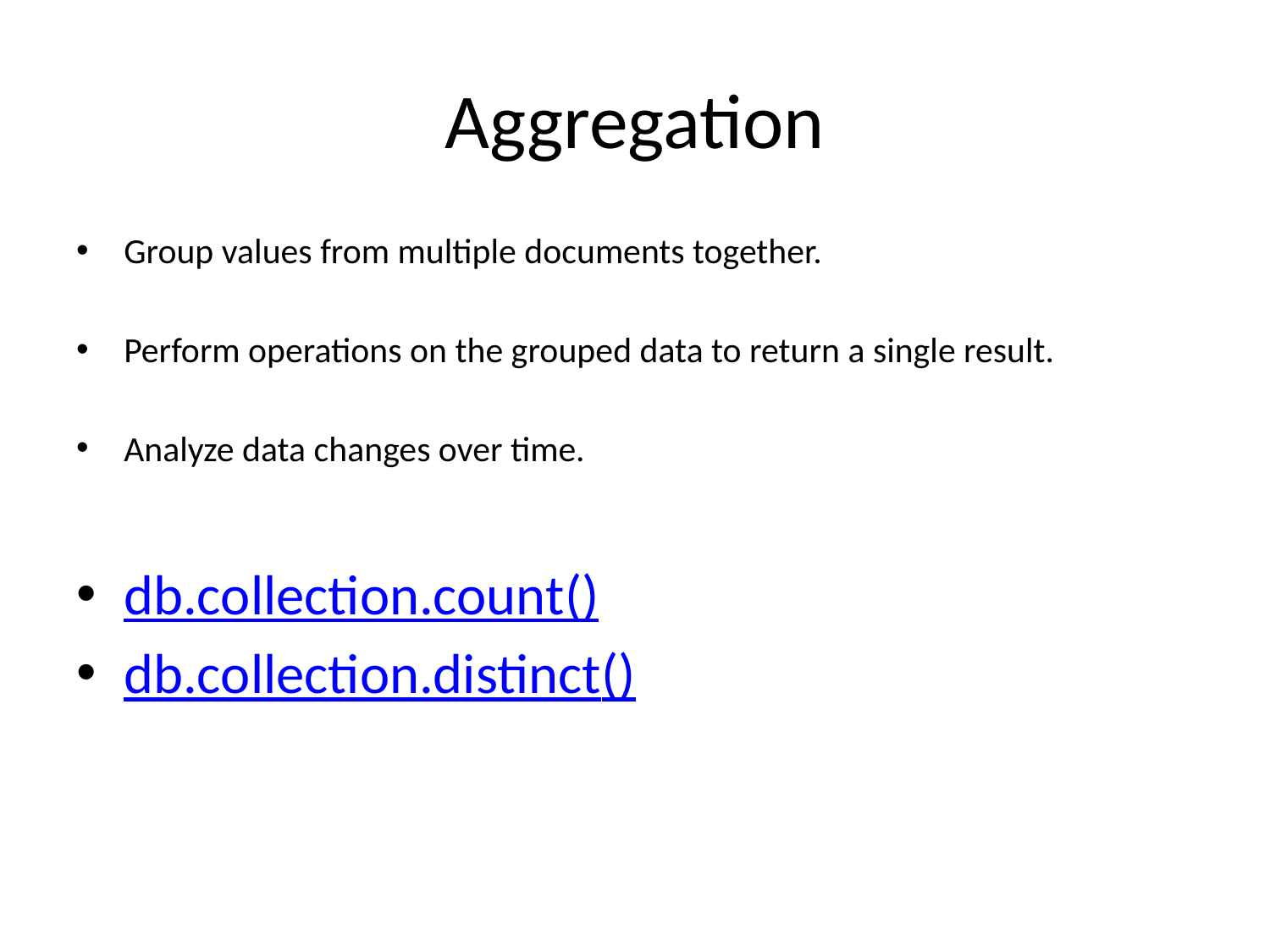

# Aggregation
Group values from multiple documents together.

Perform operations on the grouped data to return a single result.

Analyze data changes over time.

db.collection.count()
db.collection.distinct()